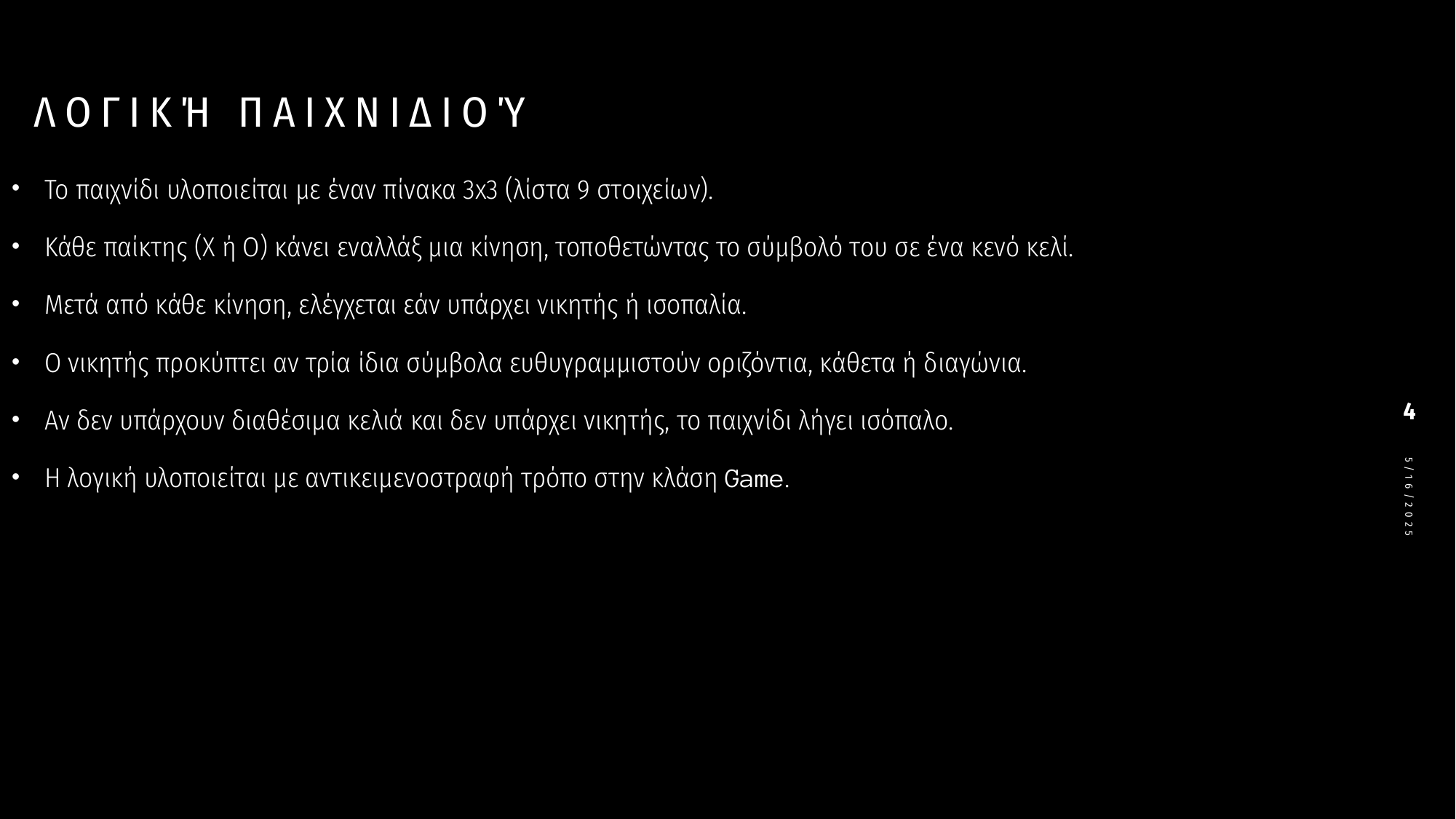

# Λογική Παιχνιδιού
Το παιχνίδι υλοποιείται με έναν πίνακα 3x3 (λίστα 9 στοιχείων).
Κάθε παίκτης (X ή O) κάνει εναλλάξ μια κίνηση, τοποθετώντας το σύμβολό του σε ένα κενό κελί.
Μετά από κάθε κίνηση, ελέγχεται εάν υπάρχει νικητής ή ισοπαλία.
Ο νικητής προκύπτει αν τρία ίδια σύμβολα ευθυγραμμιστούν οριζόντια, κάθετα ή διαγώνια.
Αν δεν υπάρχουν διαθέσιμα κελιά και δεν υπάρχει νικητής, το παιχνίδι λήγει ισόπαλο.
Η λογική υλοποιείται με αντικειμενοστραφή τρόπο στην κλάση Game.

4
5/16/2025